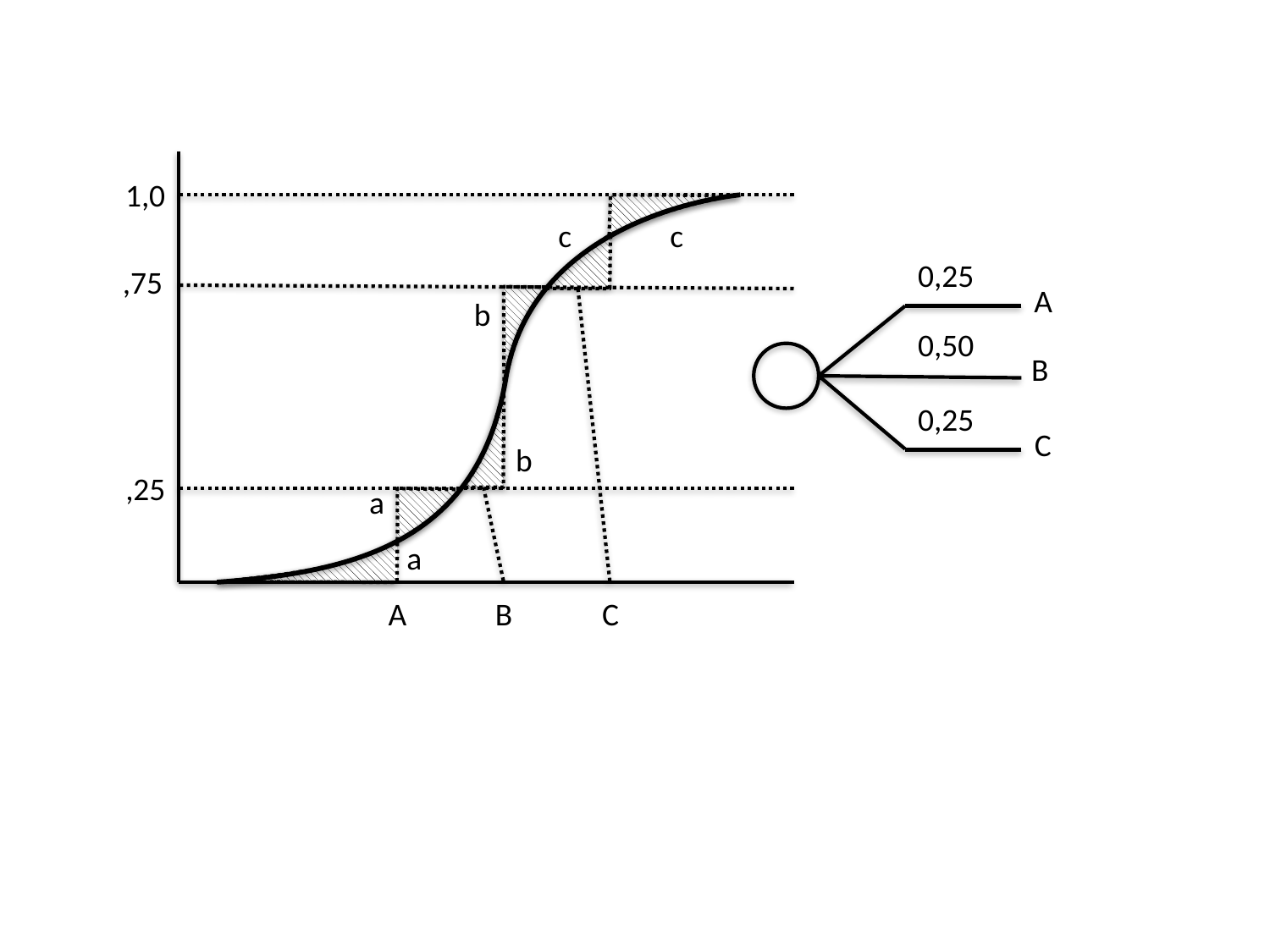

1,0

c
c

0,25
,75
A

b

0,50
B

0,25
C
b
,25
a

a

A
B
C